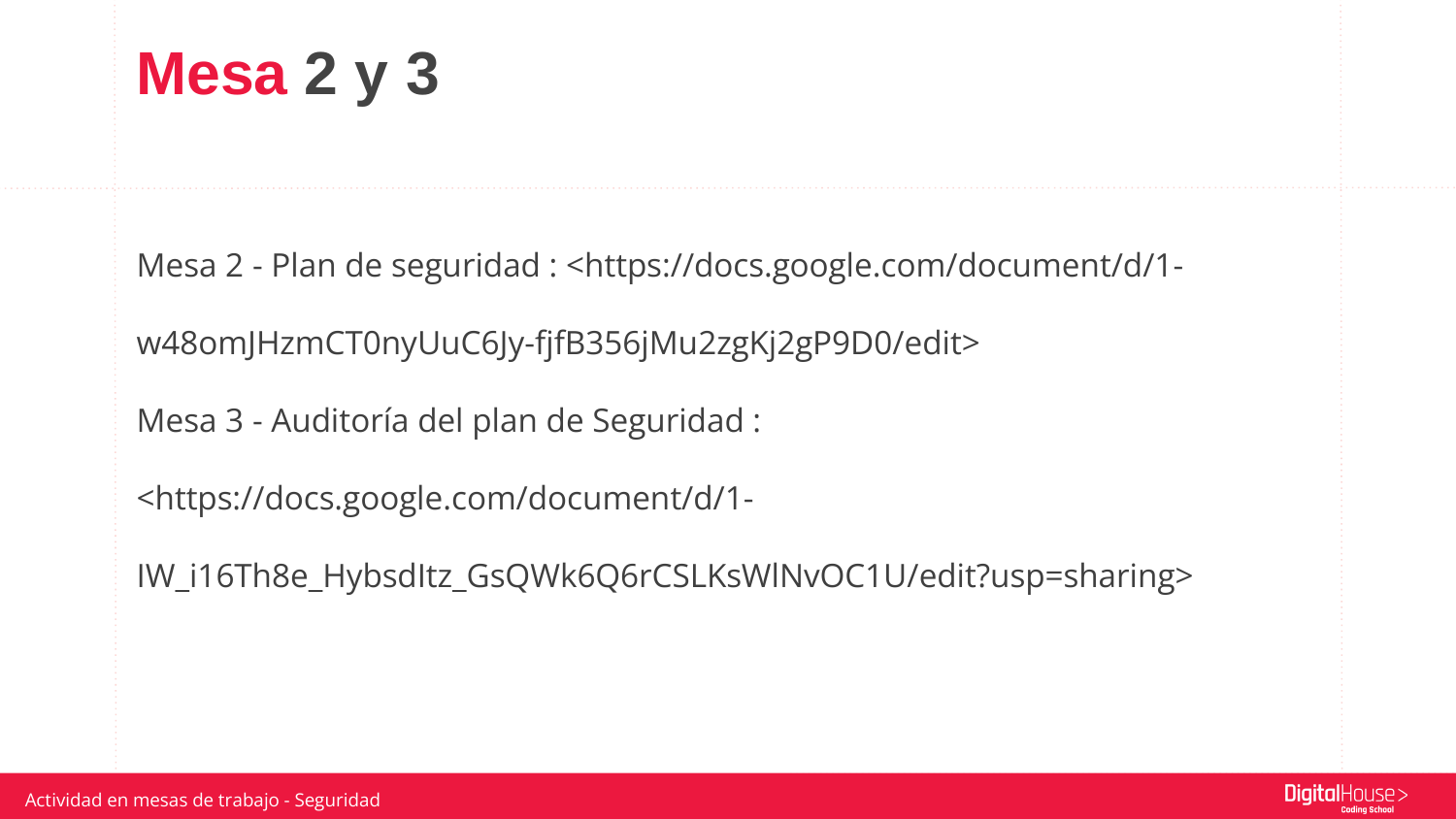

Mesa 2 y 3
Mesa 2 - Plan de seguridad : <https://docs.google.com/document/d/1-w48omJHzmCT0nyUuC6Jy-fjfB356jMu2zgKj2gP9D0/edit>
Mesa 3 - Auditoría del plan de Seguridad :   <https://docs.google.com/document/d/1-IW_i16Th8e_HybsdItz_GsQWk6Q6rCSLKsWlNvOC1U/edit?usp=sharing>